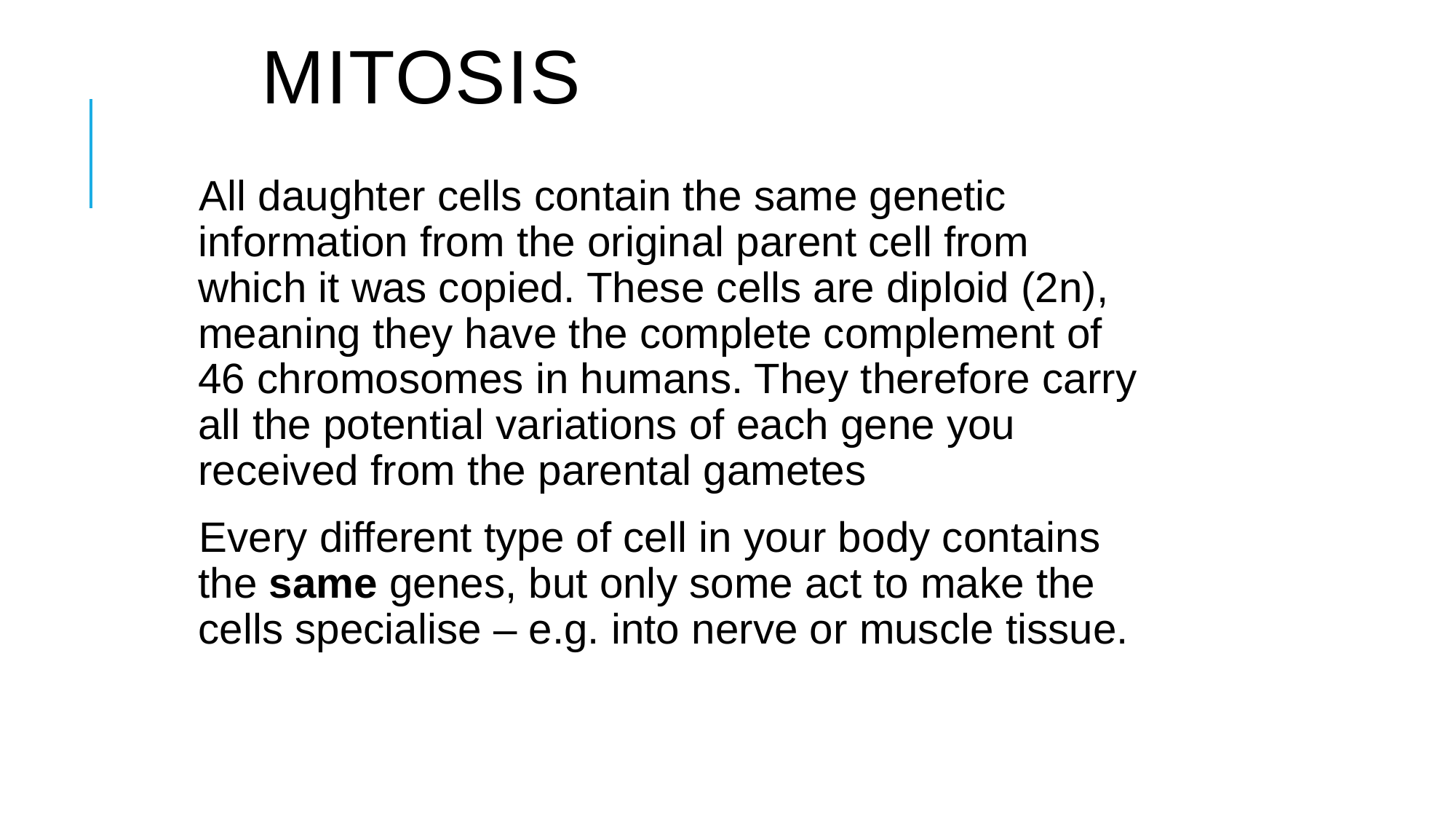

# Mitosis
All daughter cells contain the same genetic information from the original parent cell from which it was copied. These cells are diploid (2n), meaning they have the complete complement of 46 chromosomes in humans. They therefore carry all the potential variations of each gene you received from the parental gametes
Every different type of cell in your body contains the same genes, but only some act to make the cells specialise – e.g. into nerve or muscle tissue.